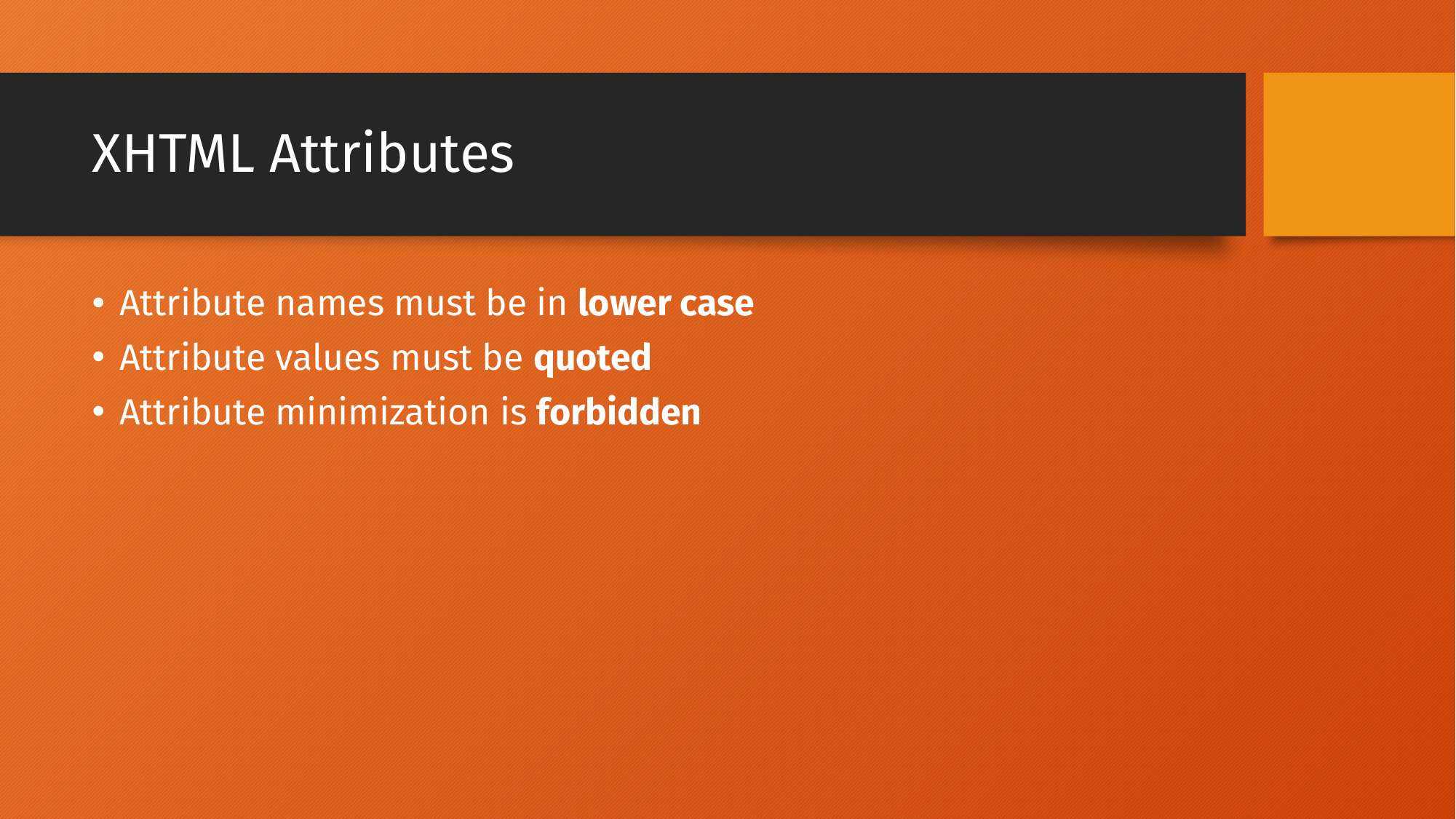

# XHTML Attributes
Attribute names must be in lower case
Attribute values must be quoted
Attribute minimization is forbidden